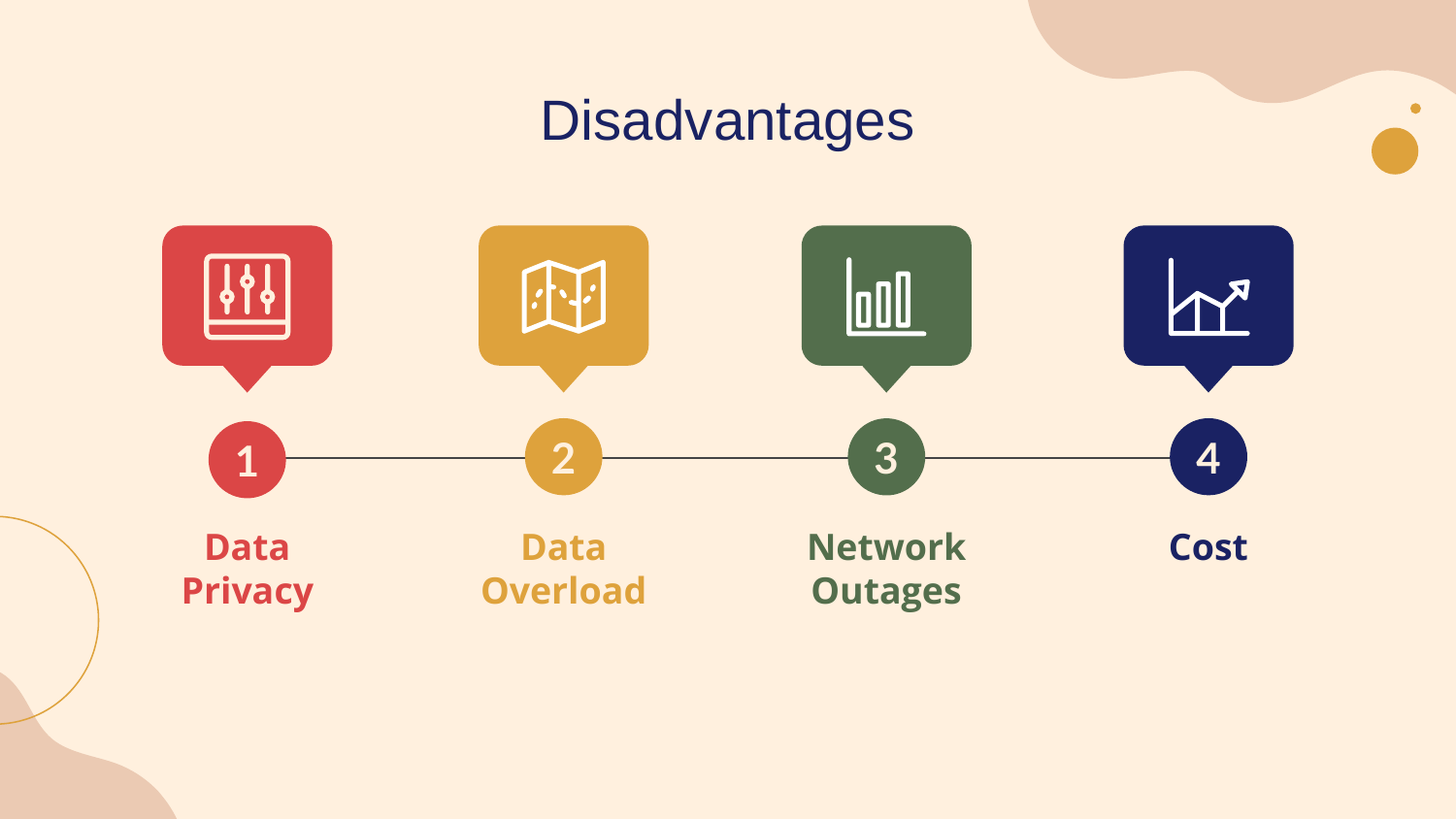

# Disadvantages

2
4
3
1

Data Overload
Network Outages
Cost
Data Privacy